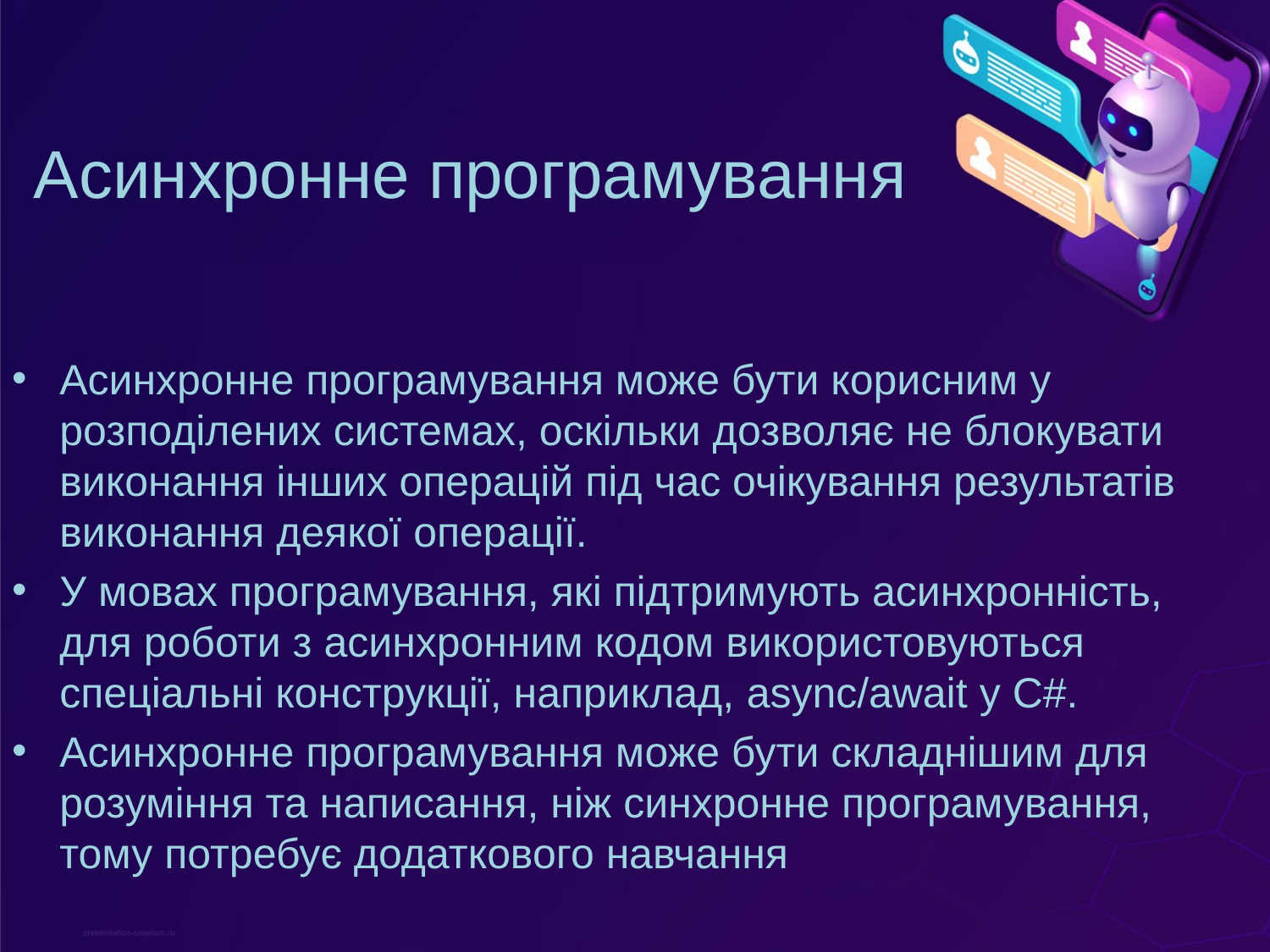

# Асинхронне програмування
Асинхронне програмування може бути корисним у розподілених системах, оскільки дозволяє не блокувати виконання інших операцій під час очікування результатів виконання деякої операції.
У мовах програмування, які підтримують асинхронність, для роботи з асинхронним кодом використовуються спеціальні конструкції, наприклад, async/await у C#.
Асинхронне програмування може бути складнішим для розуміння та написання, ніж синхронне програмування, тому потребує додаткового навчання